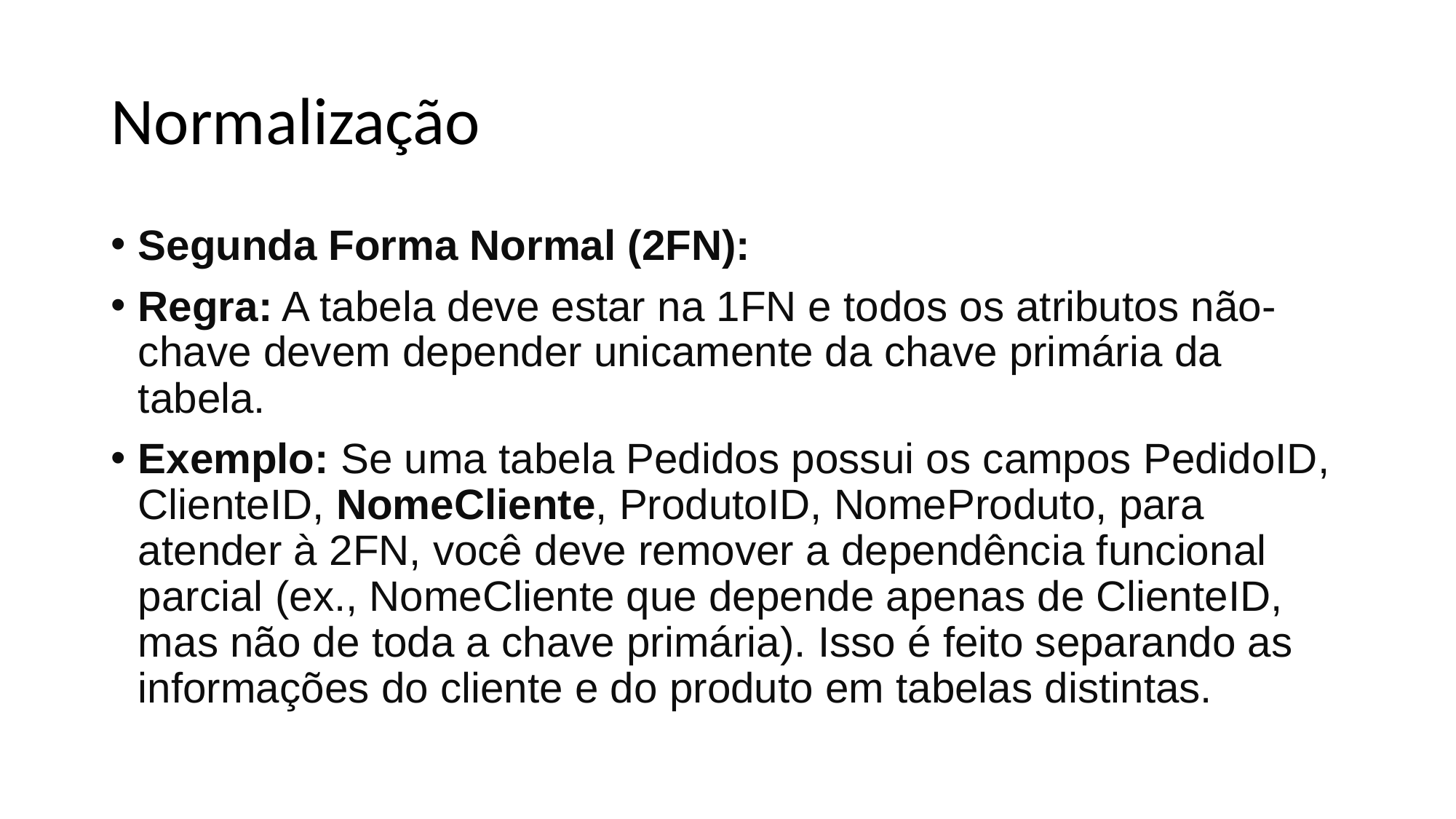

# Normalização
Segunda Forma Normal (2FN):
Regra: A tabela deve estar na 1FN e todos os atributos não-chave devem depender unicamente da chave primária da tabela.
Exemplo: Se uma tabela Pedidos possui os campos PedidoID, ClienteID, NomeCliente, ProdutoID, NomeProduto, para atender à 2FN, você deve remover a dependência funcional parcial (ex., NomeCliente que depende apenas de ClienteID, mas não de toda a chave primária). Isso é feito separando as informações do cliente e do produto em tabelas distintas.